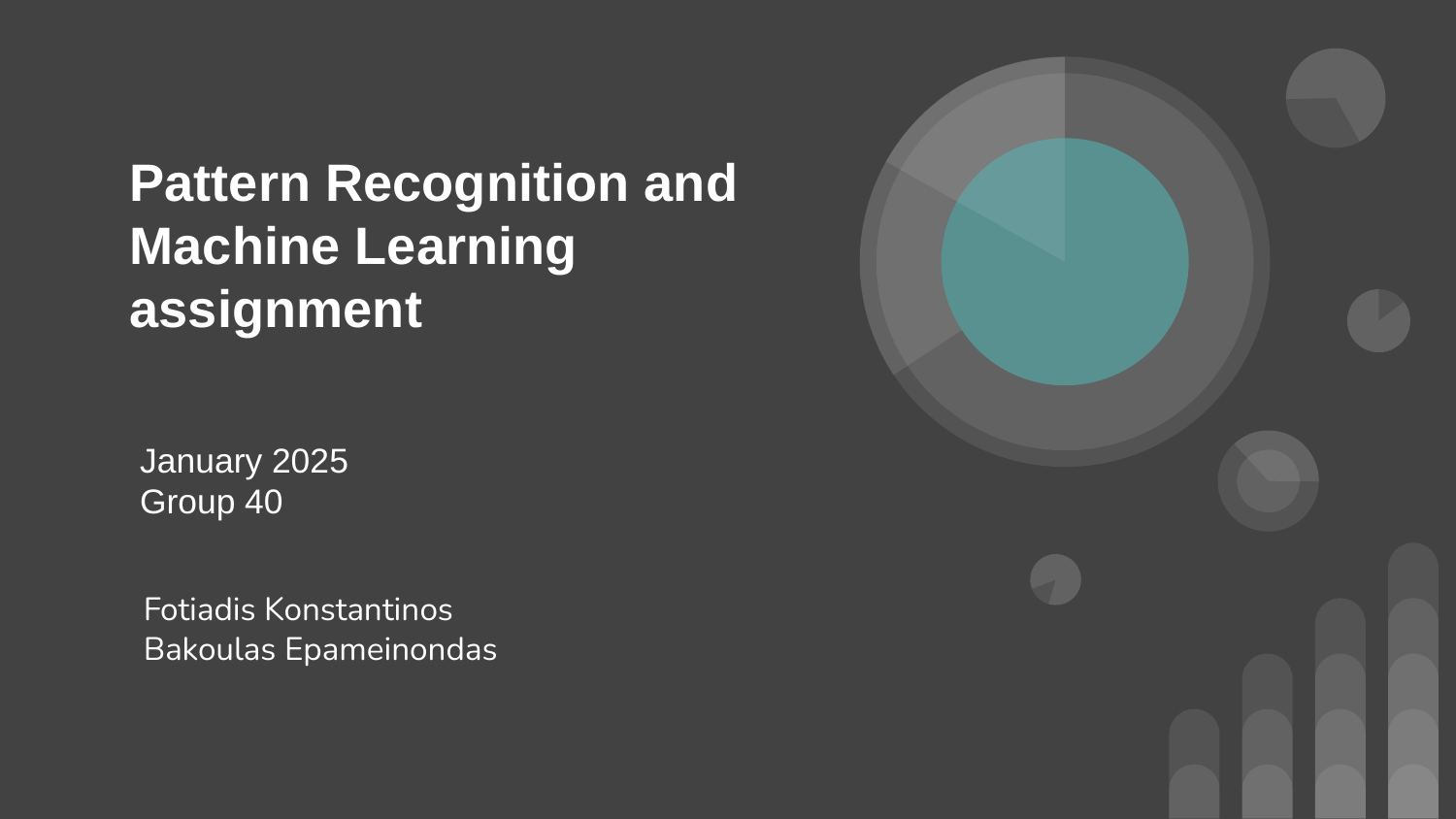

# Pattern Recognition and Machine Learning assignment
January 2025
Group 40
Fotiadis Konstantinos
Bakoulas Epameinondas